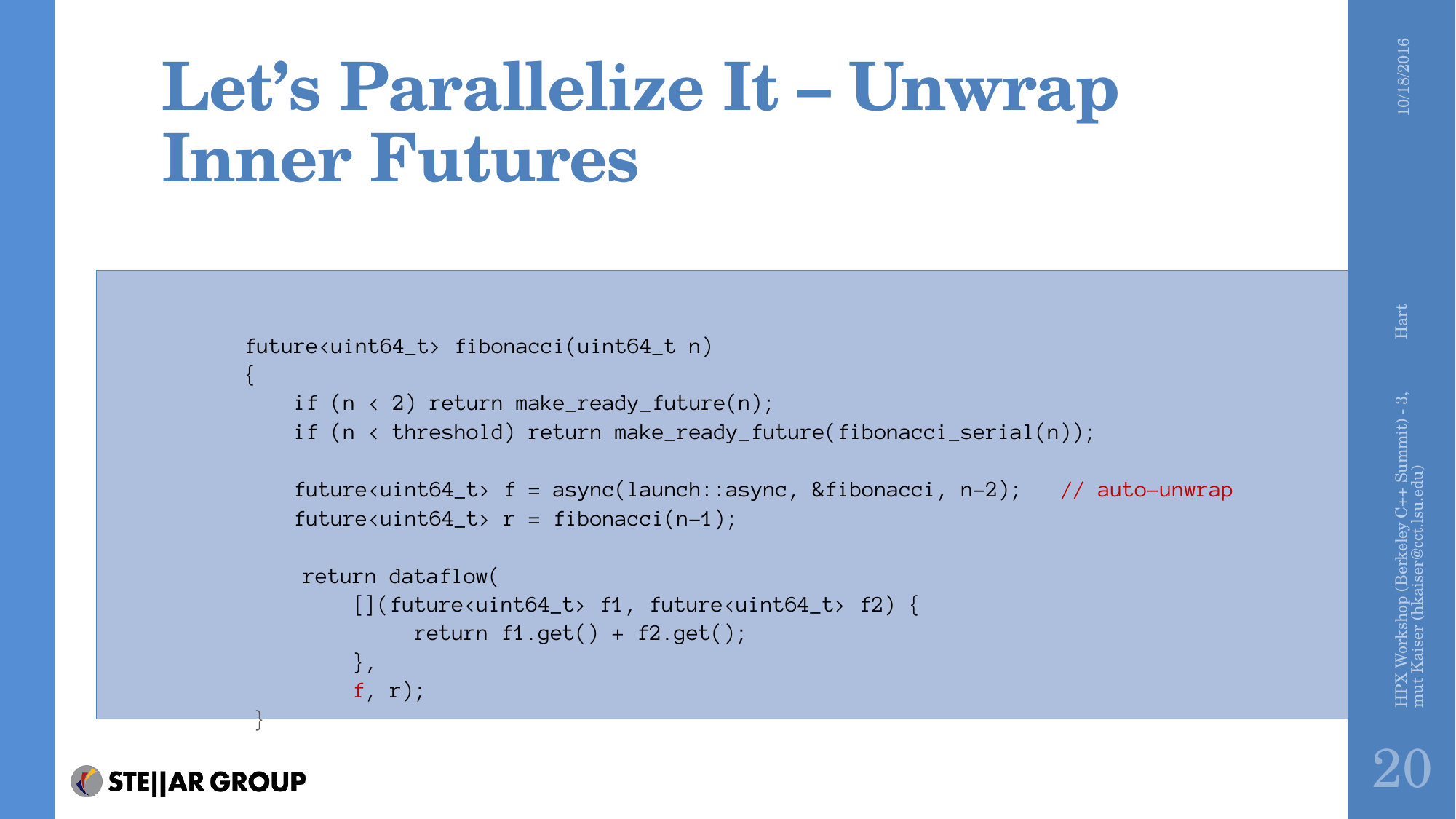

# Let’s Parallelize It – Unwrap Inner Futures
10/18/2016

future<uint64_t> fibonacci(uint64_t n)
{
    if (n < 2) return make_ready_future(n);
    if (n < threshold) return make_ready_future(fibonacci_serial(n));

    future<uint64_t> f = async(launch::async, &fibonacci, n-2);   // auto-unwrap
    future<uint64_t> r = fibonacci(n-1);

       return dataflow(
           [](future<uint64_t> f1, future<uint64_t> f2) {
                return f1.get() + f2.get();
           },
           f, r);
   }

HPX Workshop (Berkeley C++ Summit) - 3,            Hartmut Kaiser (hkaiser@cct.lsu.edu)
20